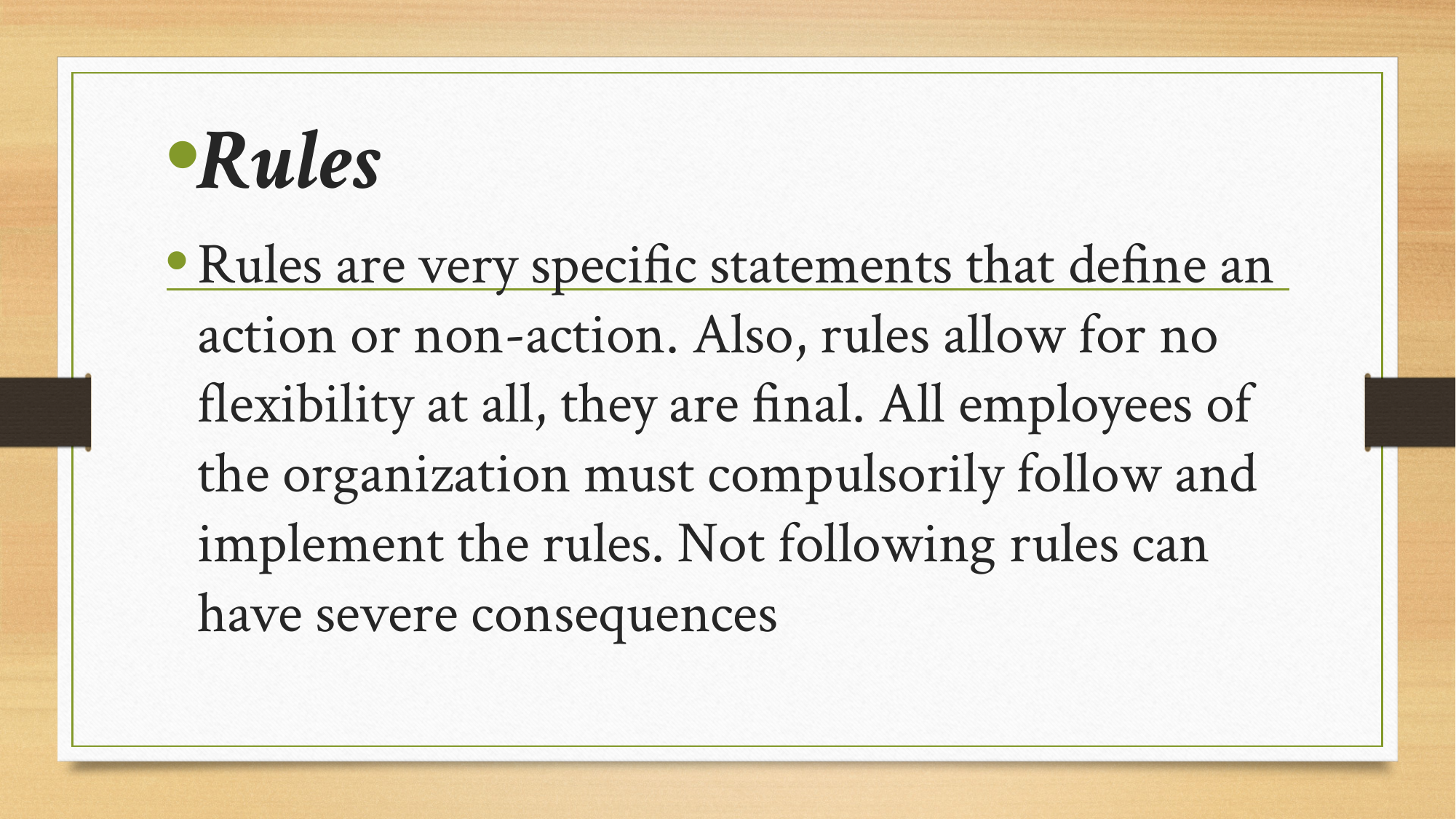

Rules
Rules are very specific statements that define an action or non-action. Also, rules allow for no flexibility at all, they are final. All employees of the organization must compulsorily follow and implement the rules. Not following rules can have severe consequences
#